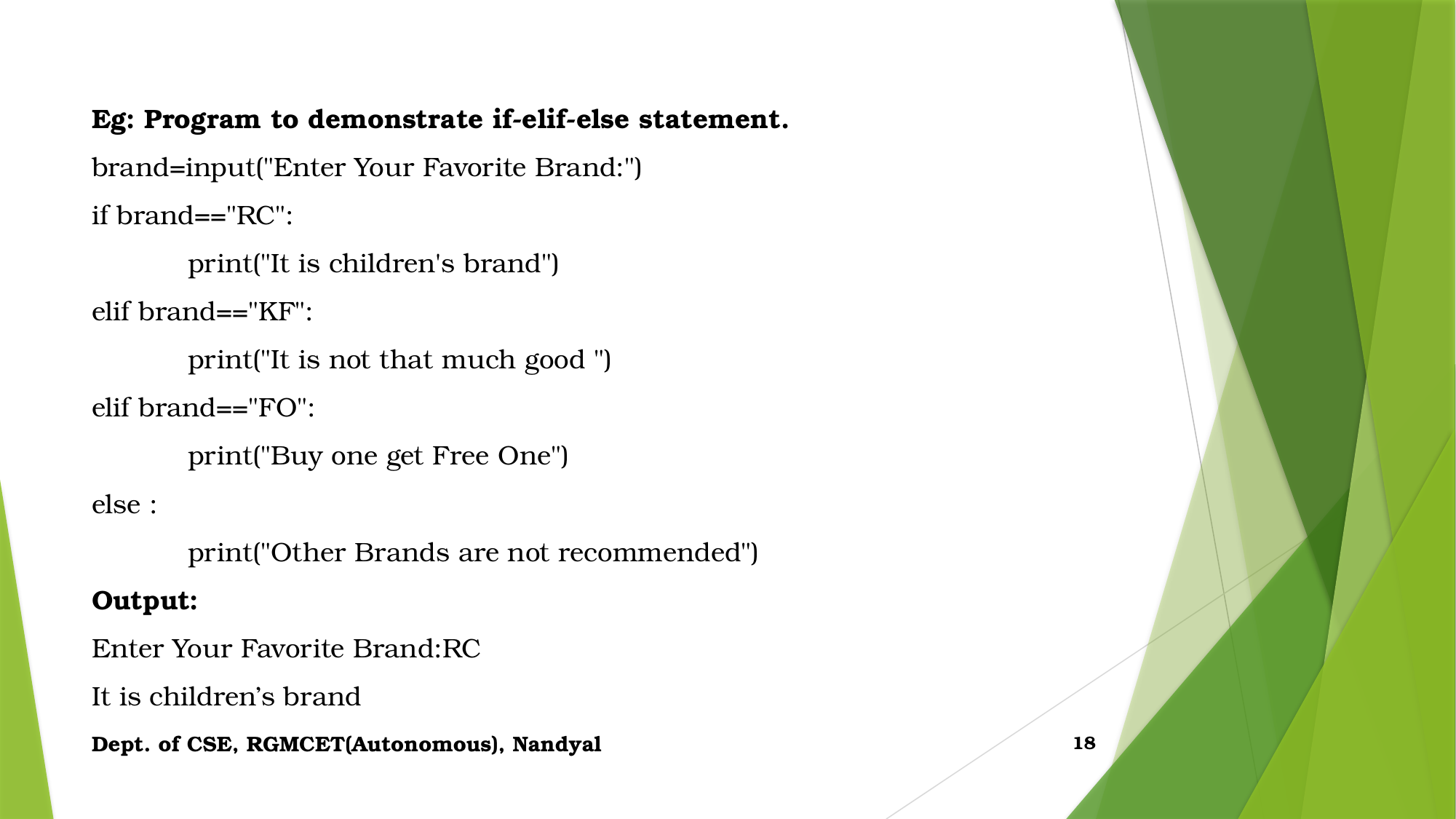

Eg: Program to demonstrate if-elif-else statement.
brand=input("Enter Your Favorite Brand:")
if brand=="RC":
	print("It is children's brand")
elif brand=="KF":
	print("It is not that much good ")
elif brand=="FO":
	print("Buy one get Free One")
else :
	print("Other Brands are not recommended")
Output:
Enter Your Favorite Brand:RC
It is children’s brand
Dept. of CSE, RGMCET(Autonomous), Nandyal
18